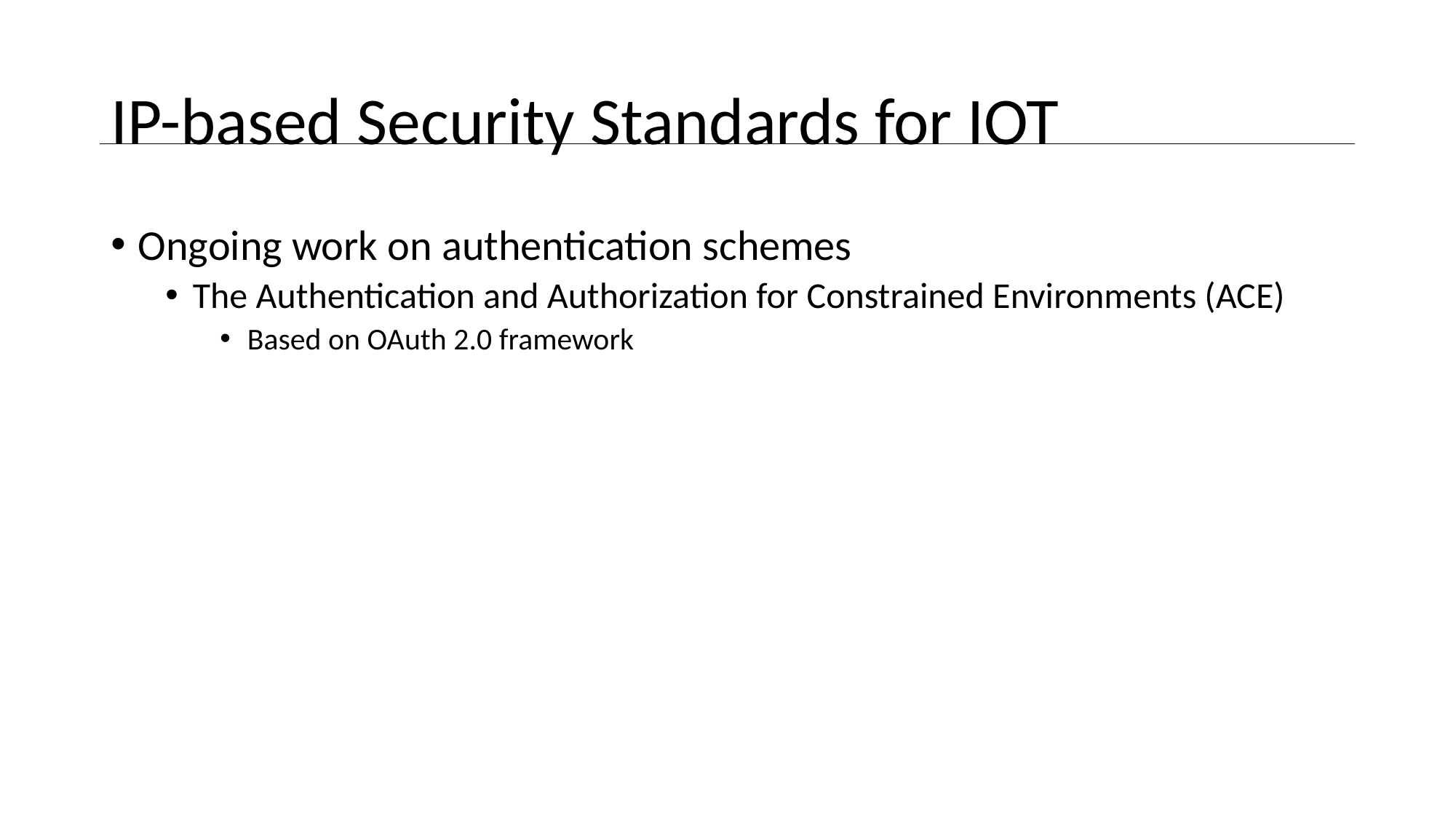

# IP-based Security Standards for IOT
Ongoing work on authentication schemes
The Authentication and Authorization for Constrained Environments (ACE)
Based on OAuth 2.0 framework